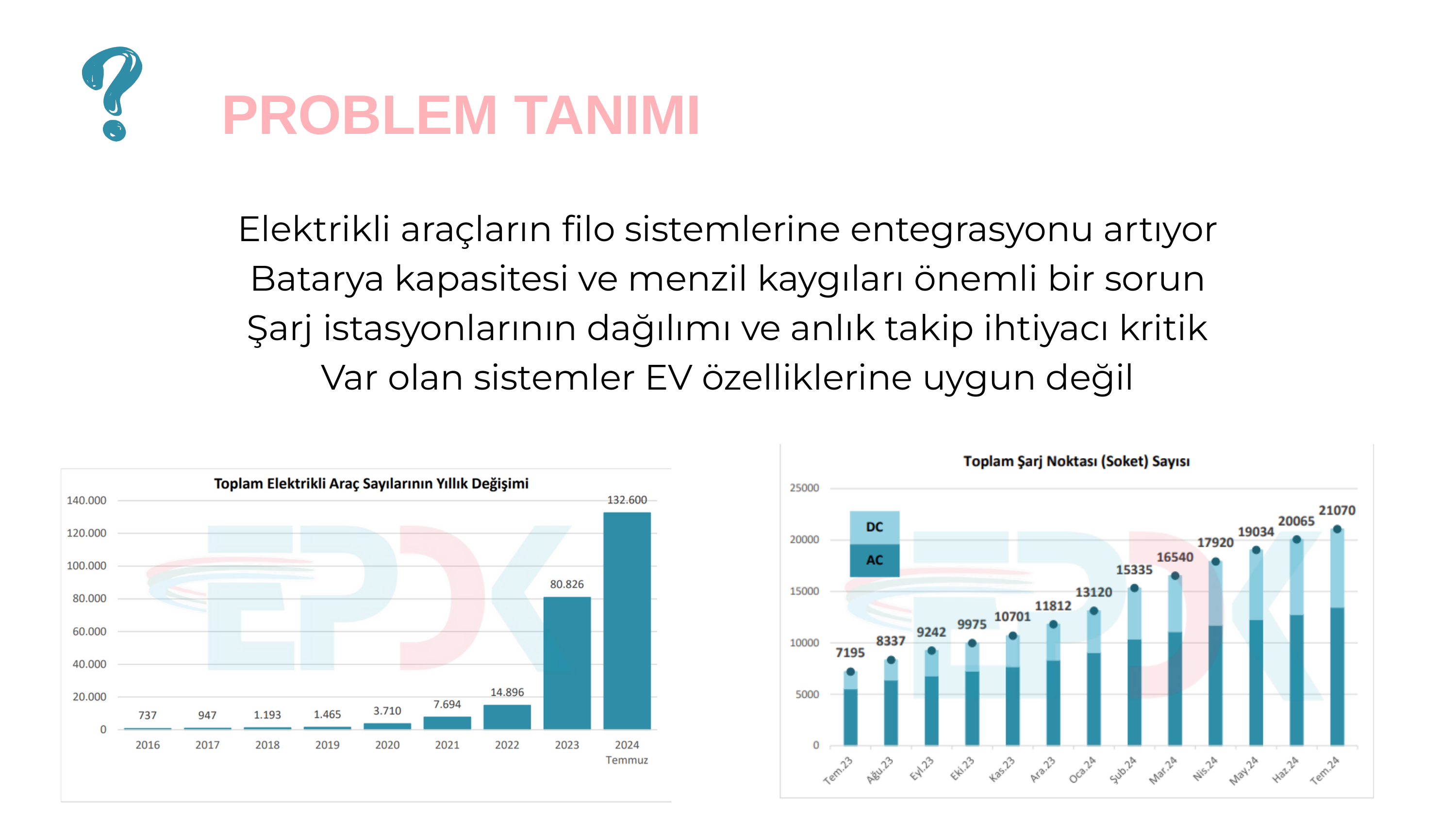

PROBLEM TANIMI
Elektrikli araçların filo sistemlerine entegrasyonu artıyor
Batarya kapasitesi ve menzil kaygıları önemli bir sorun
Şarj istasyonlarının dağılımı ve anlık takip ihtiyacı kritik
Var olan sistemler EV özelliklerine uygun değil